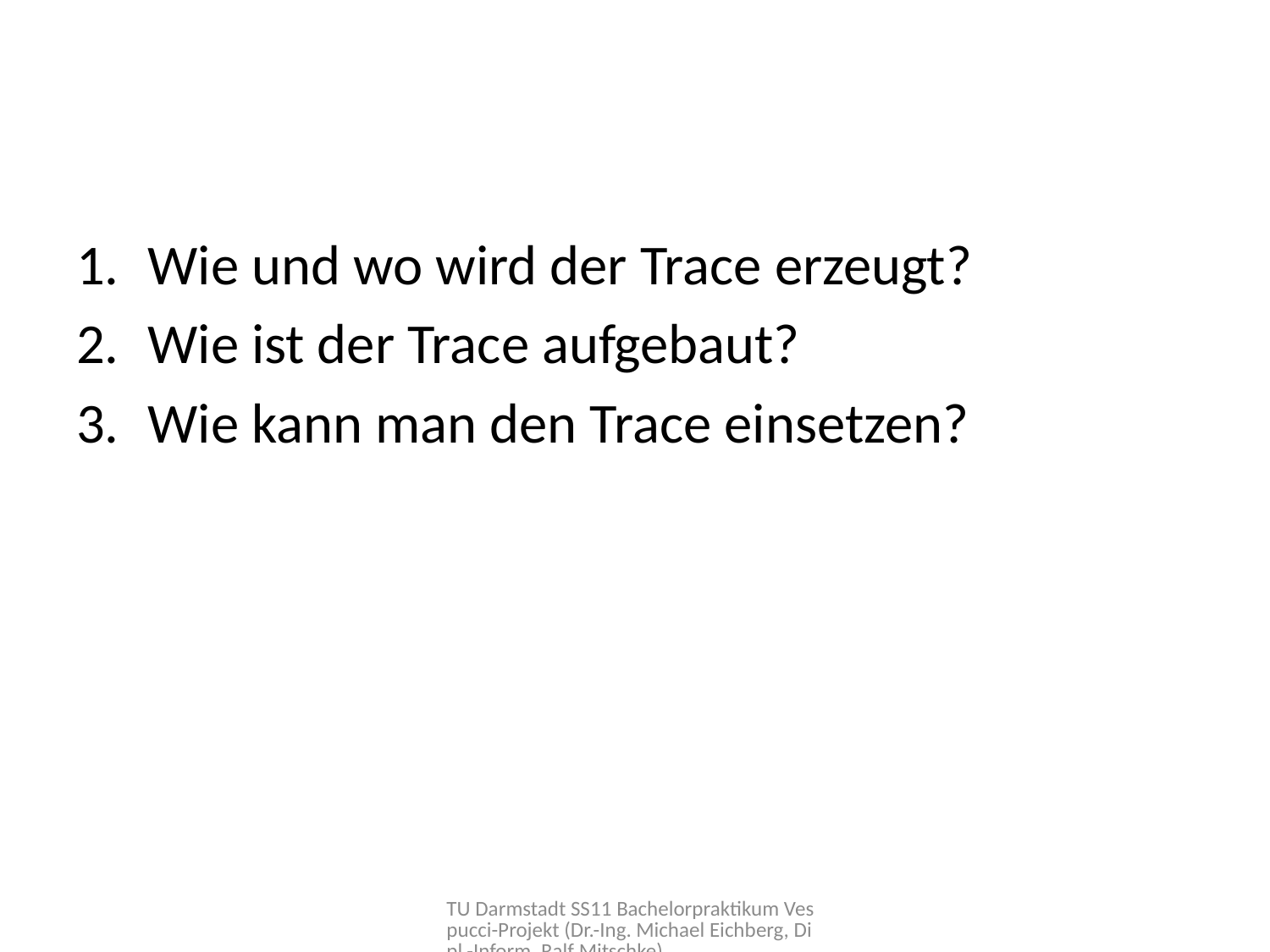

#
Wie und wo wird der Trace erzeugt?
Wie ist der Trace aufgebaut?
Wie kann man den Trace einsetzen?
TU Darmstadt SS11 Bachelorpraktikum Vespucci-Projekt (Dr.-Ing. Michael Eichberg, Dipl.-Inform. Ralf Mitschke)